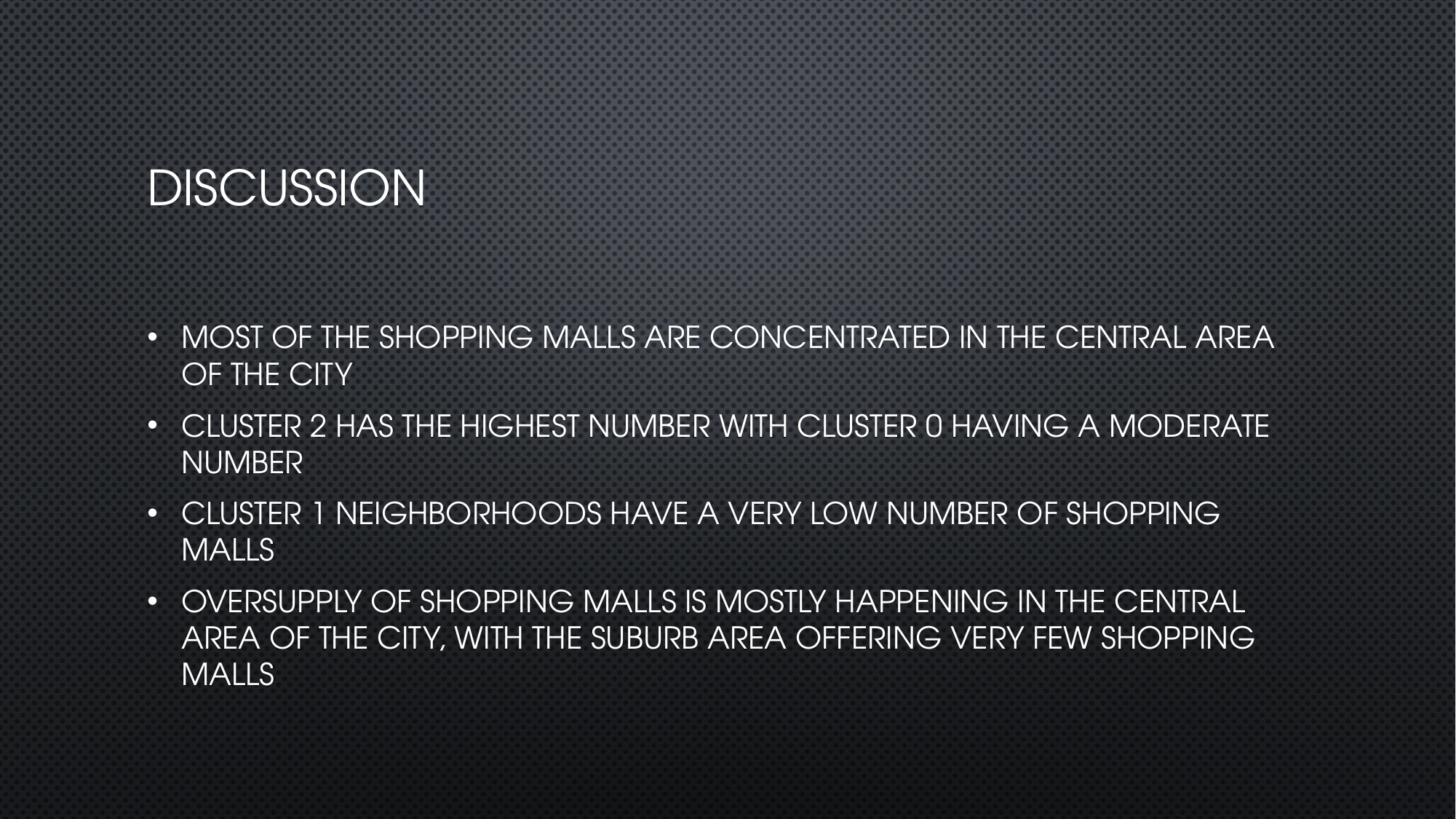

# Discussion
Most of the shopping malls are concentrated in the central area of the city
Cluster 2 has the highest number with cluster 0 having a moderate number
Cluster 1 neighborhoods have a very low number of shopping malls
Oversupply of shopping malls is mostly happening in the central area of the city, with the suburb area offering very few shopping malls